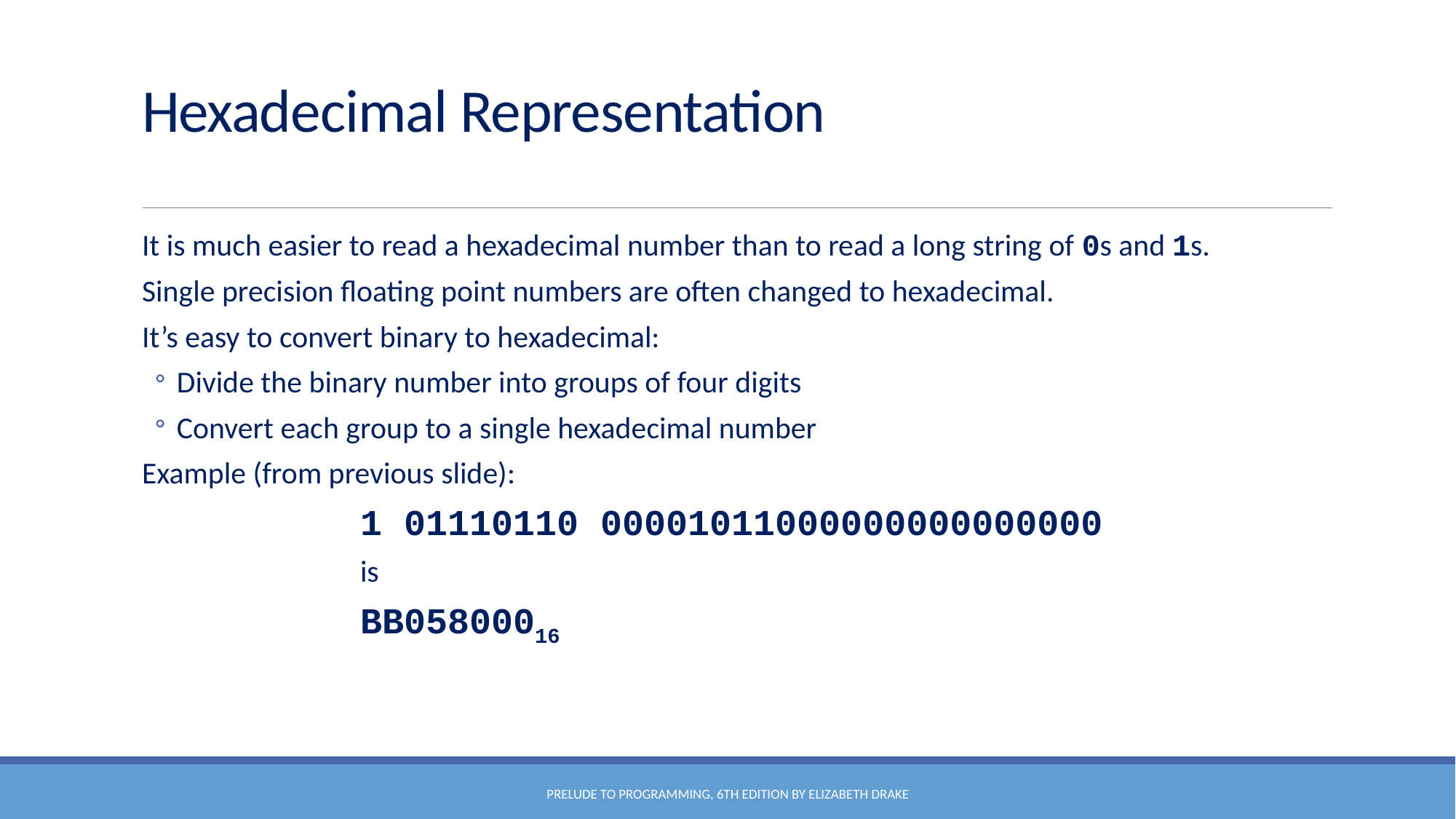

# Hexadecimal Representation
It is much easier to read a hexadecimal number than to read a long string of 0s and 1s.
Single precision floating point numbers are often changed to hexadecimal.
It’s easy to convert binary to hexadecimal:
Divide the binary number into groups of four digits
Convert each group to a single hexadecimal number
Example (from previous slide):
			1 01110110 00001011000000000000000
			is
			BB05800016
Prelude to Programming, 6th edition by Elizabeth Drake